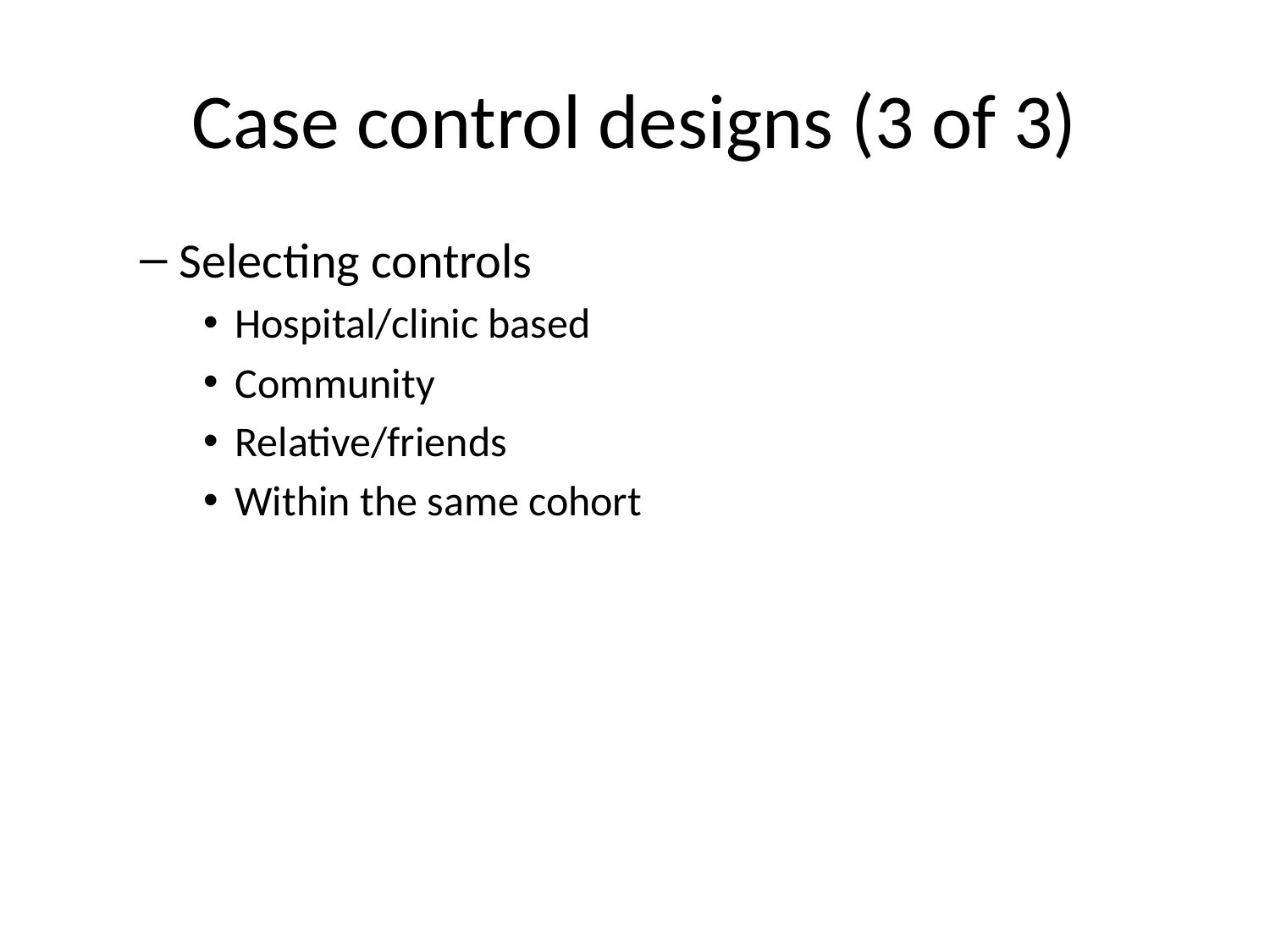

# Case control designs (3 of 3)
Selecting controls
Hospital/clinic based
Community
Relative/friends
Within the same cohort